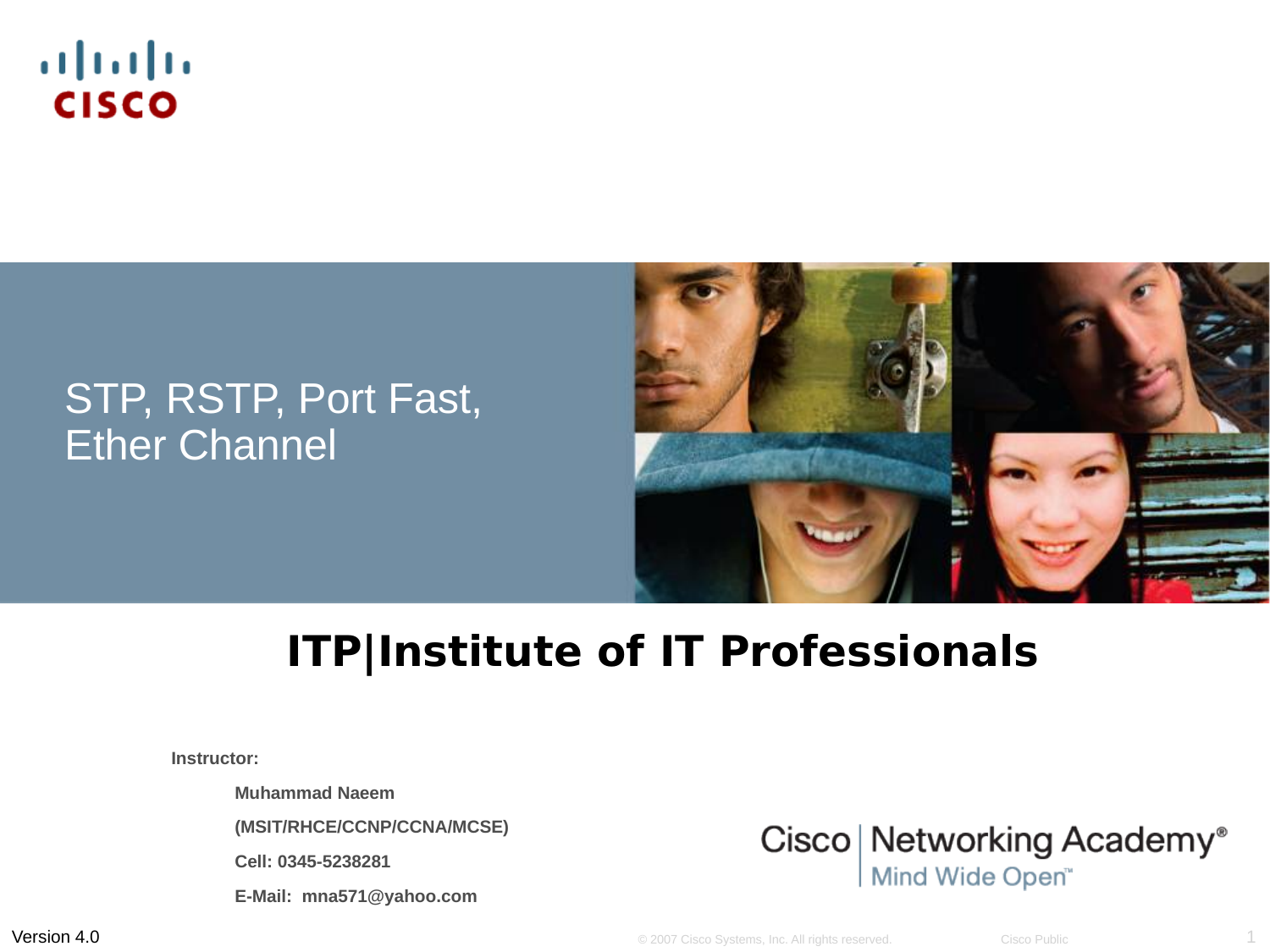

# STP, RSTP, Port Fast, Ether Channel
ITP|Institute of IT Professionals
Instructor:
Muhammad Naeem
(MSIT/RHCE/CCNP/CCNA/MCSE)
Cell: 0345-5238281
E-Mail:  mna571@yahoo.com